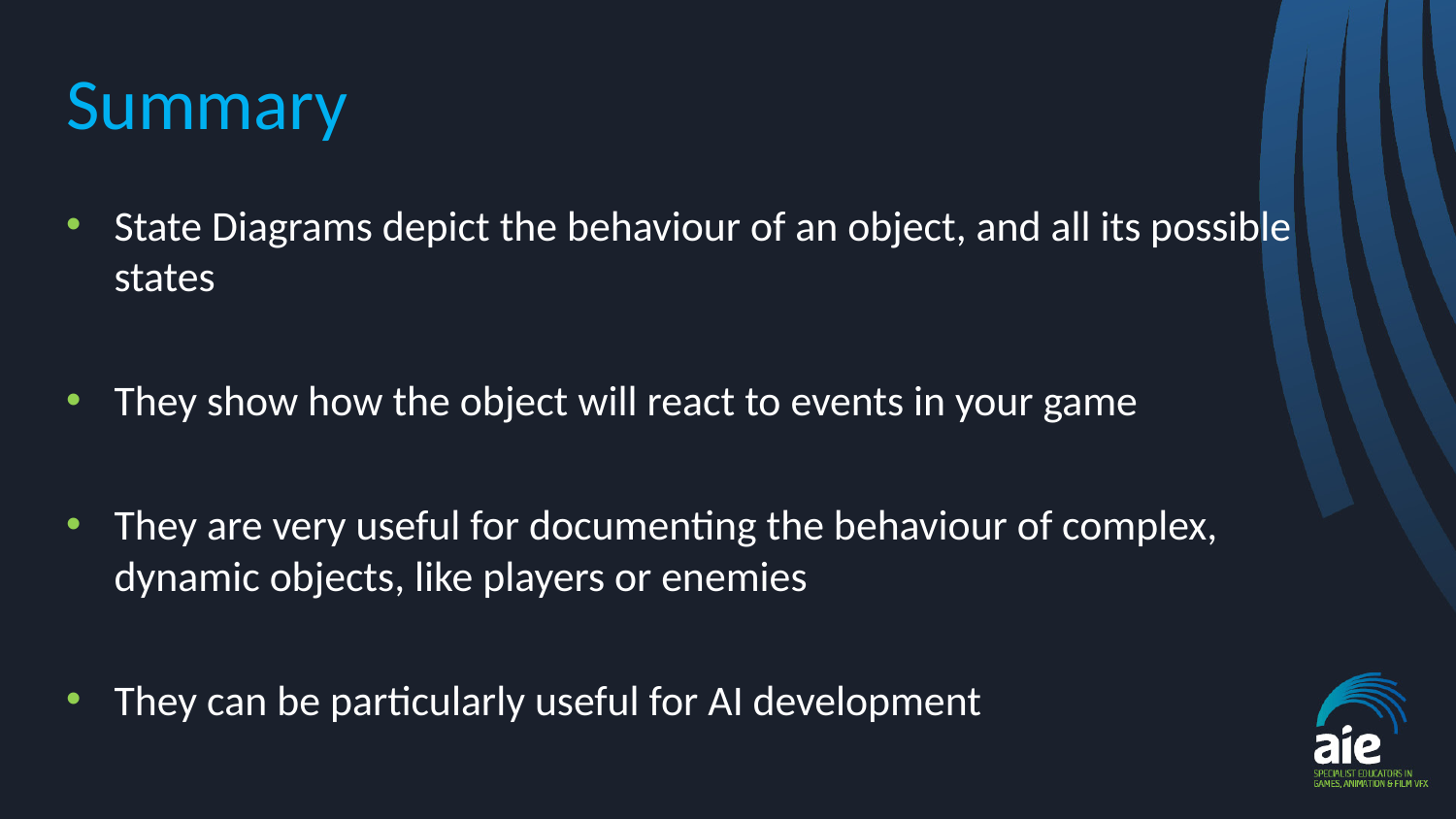

# Summary
State Diagrams depict the behaviour of an object, and all its possible states

They show how the object will react to events in your game

They are very useful for documenting the behaviour of complex, dynamic objects, like players or enemies

They can be particularly useful for AI development